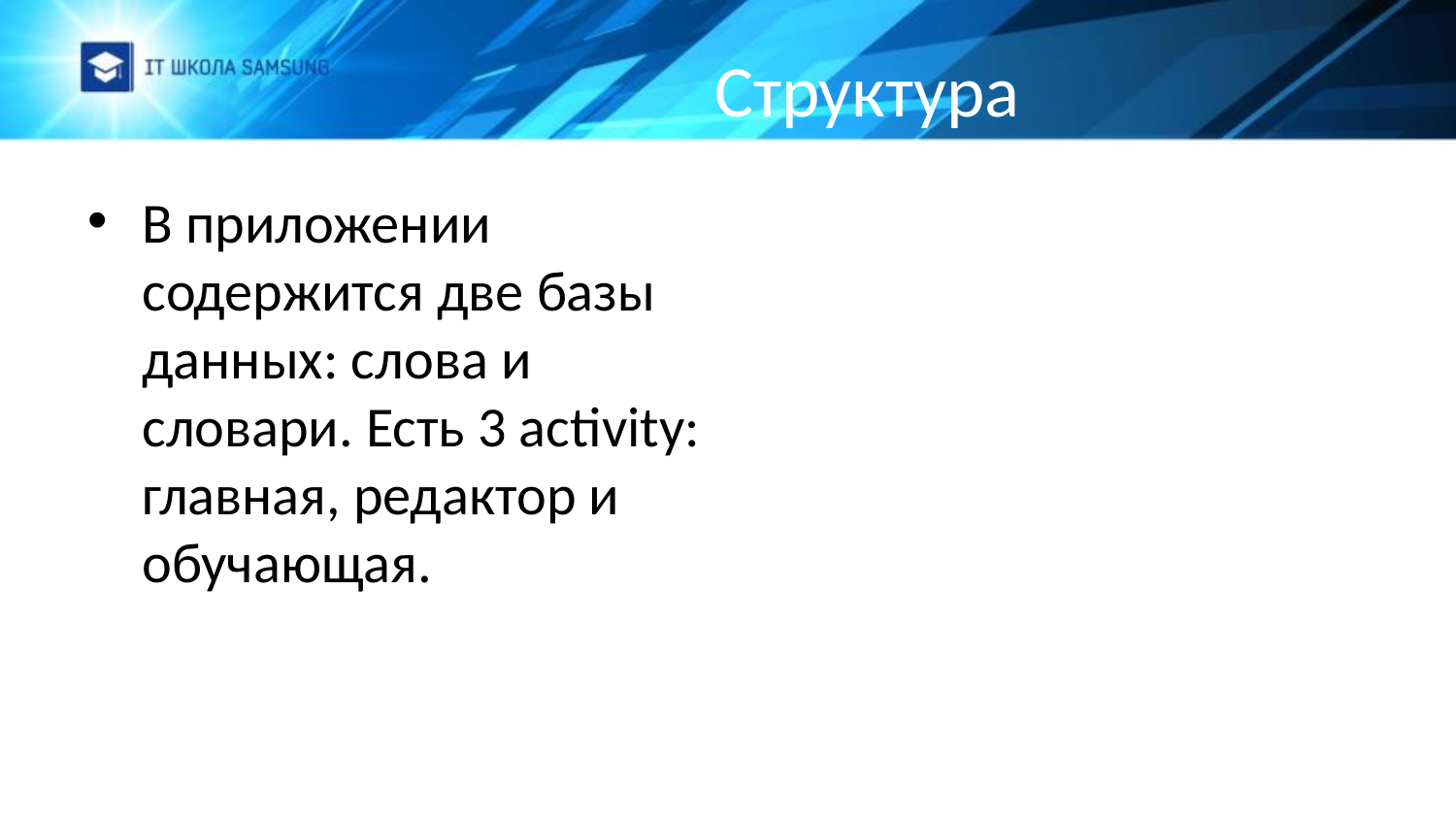

# Структура
В приложении содержится две базы данных: слова и словари. Есть 3 activity: главная, редактор и обучающая.